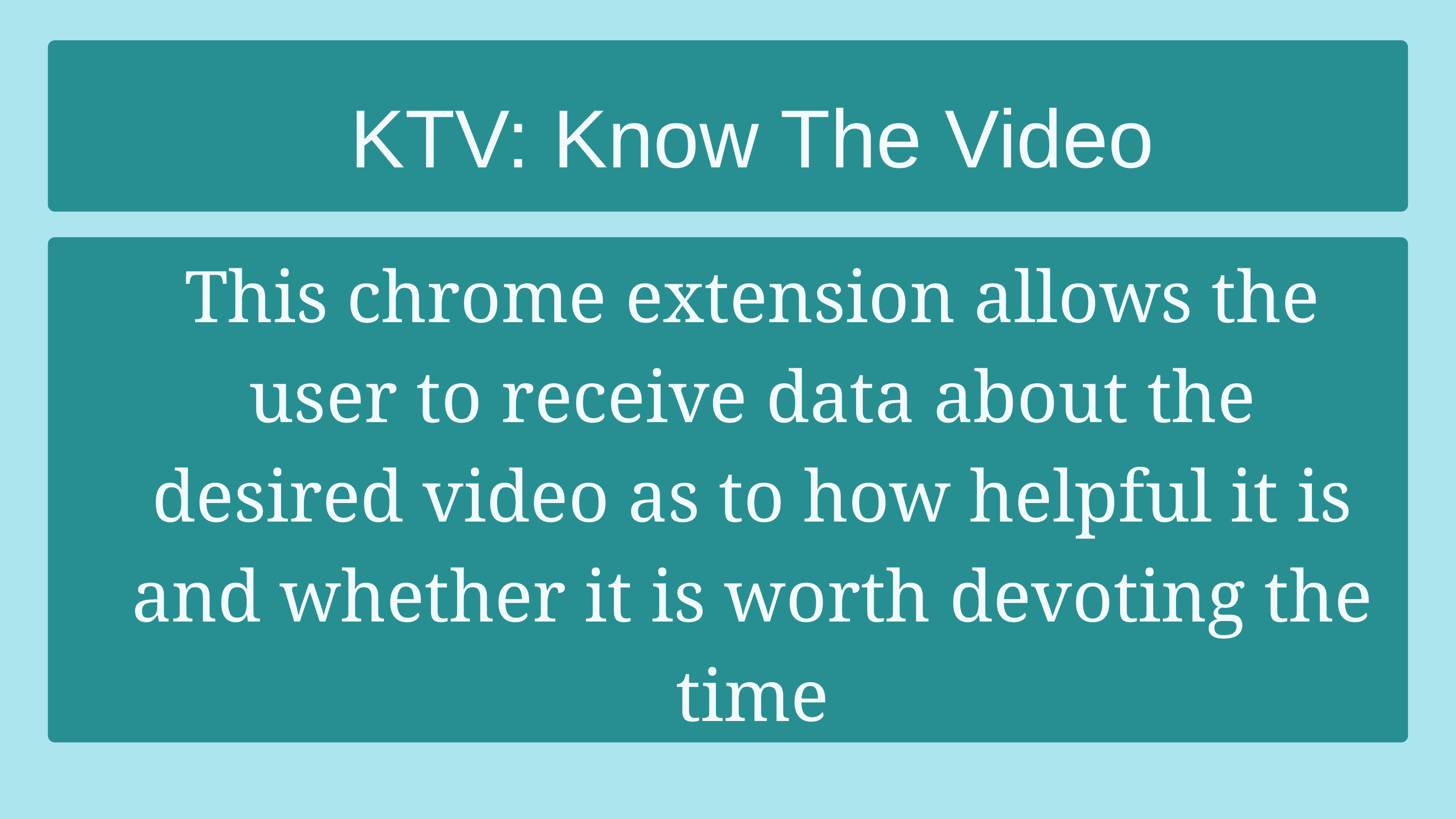

KTV: Know The Video
This chrome extension allows the user to receive data about the desired video as to how helpful it is and whether it is worth devoting the time